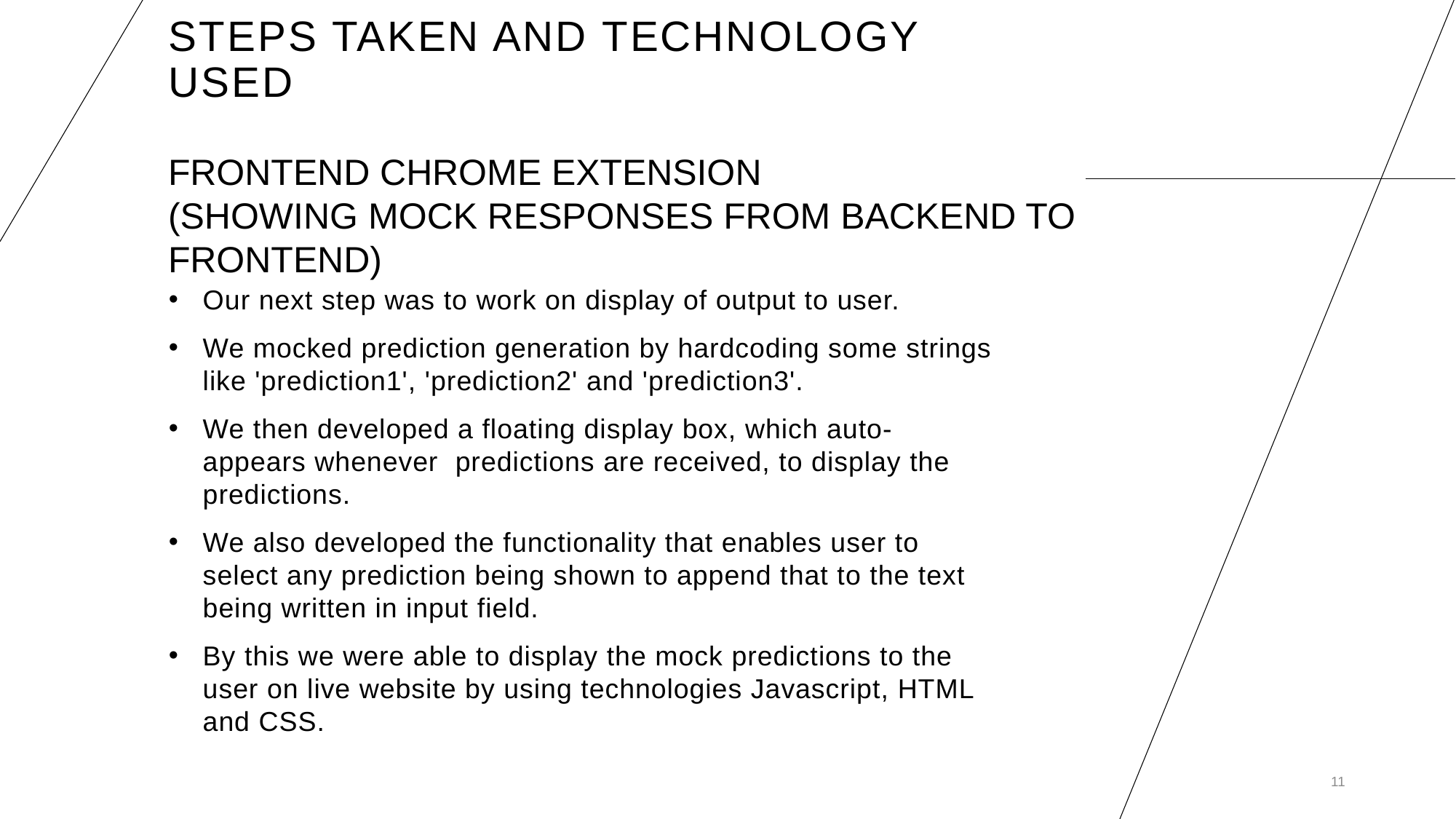

# STEPS TAKEN AND TECHNOLOGY USED
FRONTEND CHROME EXTENSION
(Showing mock RESPONSES FROM BACKEND TO FRONTEnD)
Our next step was to work on display of output to user.
We mocked prediction generation by hardcoding some strings like 'prediction1', 'prediction2' and 'prediction3'.
We then developed a floating display box, which auto-appears whenever  predictions are received, to display the predictions.
We also developed the functionality that enables user to select any prediction being shown to append that to the text being written in input field.
By this we were able to display the mock predictions to the user on live website by using technologies Javascript, HTML and CSS.

11